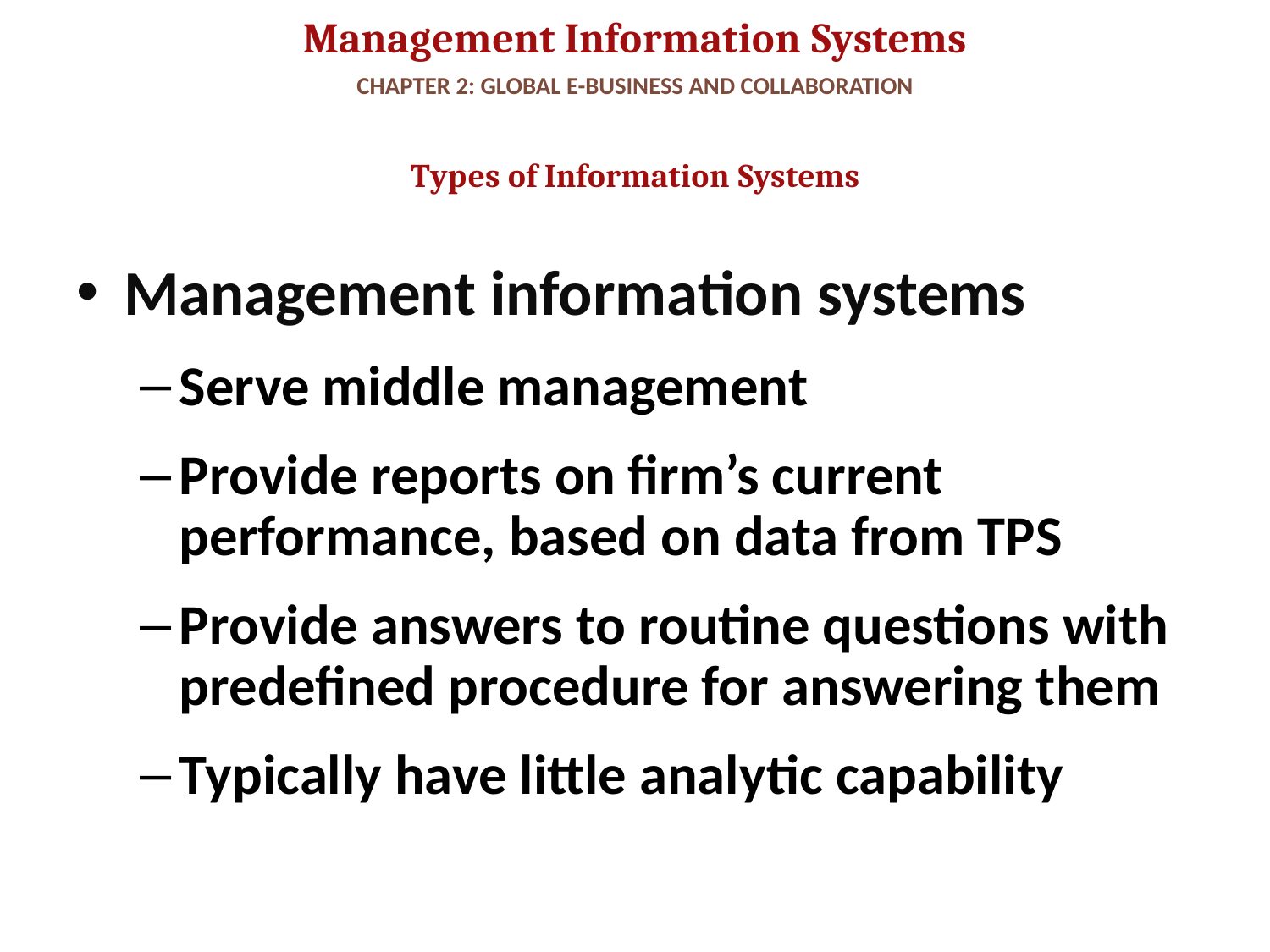

# CHAPTER 2: GLOBAL E-BUSINESS AND COLLABORATION
Types of Information Systems
Management information systems
Serve middle management
Provide reports on firm’s current performance, based on data from TPS
Provide answers to routine questions with predefined procedure for answering them
Typically have little analytic capability
13
©  Prentice Hall 2011